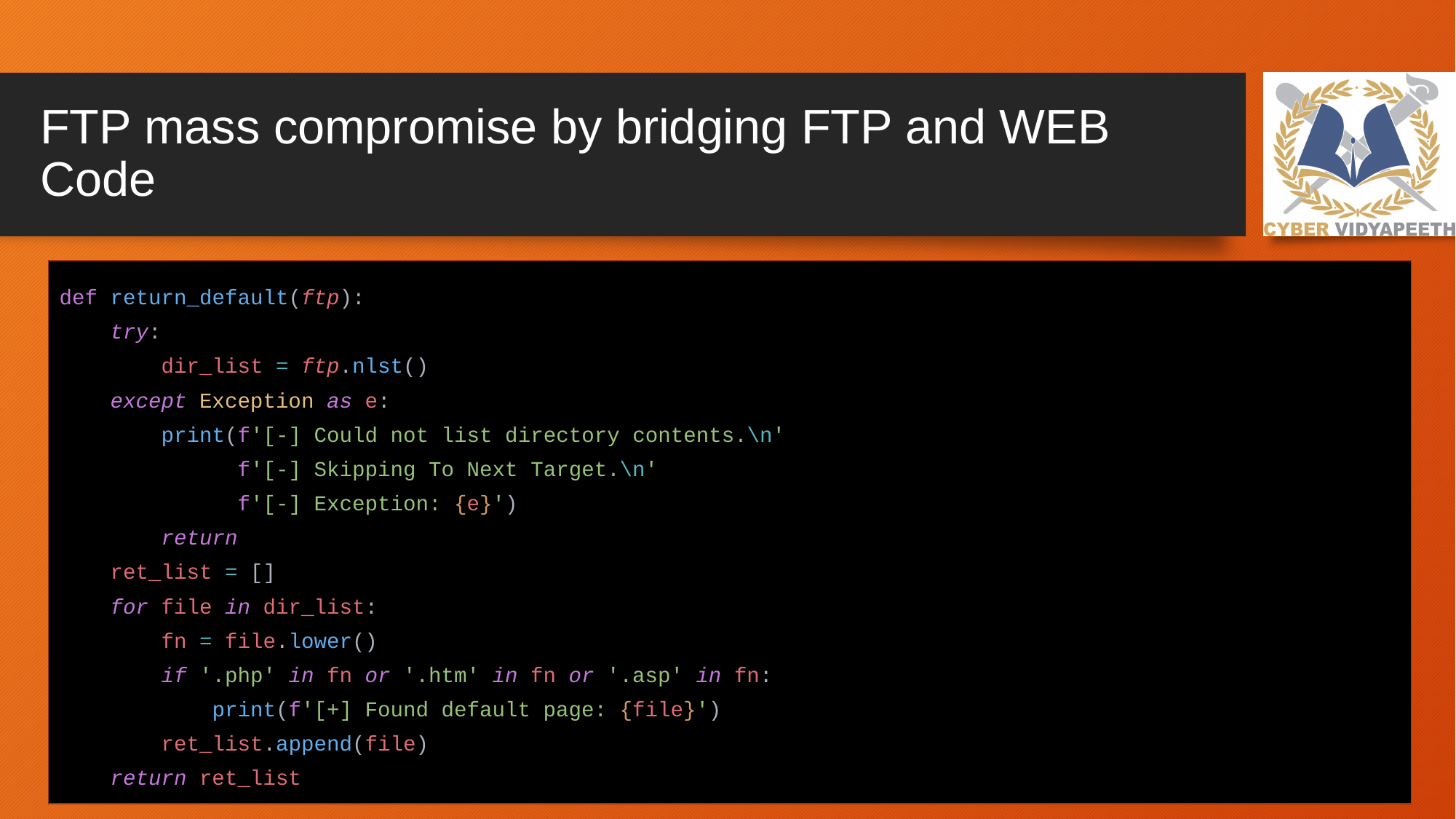

# FTP mass compromise by bridging FTP and WEB Code
def return_default(ftp):
    try:
        dir_list = ftp.nlst()
    except Exception as e:
        print(f'[-] Could not list directory contents.\n'
              f'[-] Skipping To Next Target.\n'
              f'[-] Exception: {e}')
        return
    ret_list = []
    for file in dir_list:
        fn = file.lower()
        if '.php' in fn or '.htm' in fn or '.asp' in fn:
            print(f'[+] Found default page: {file}')
        ret_list.append(file)
    return ret_list